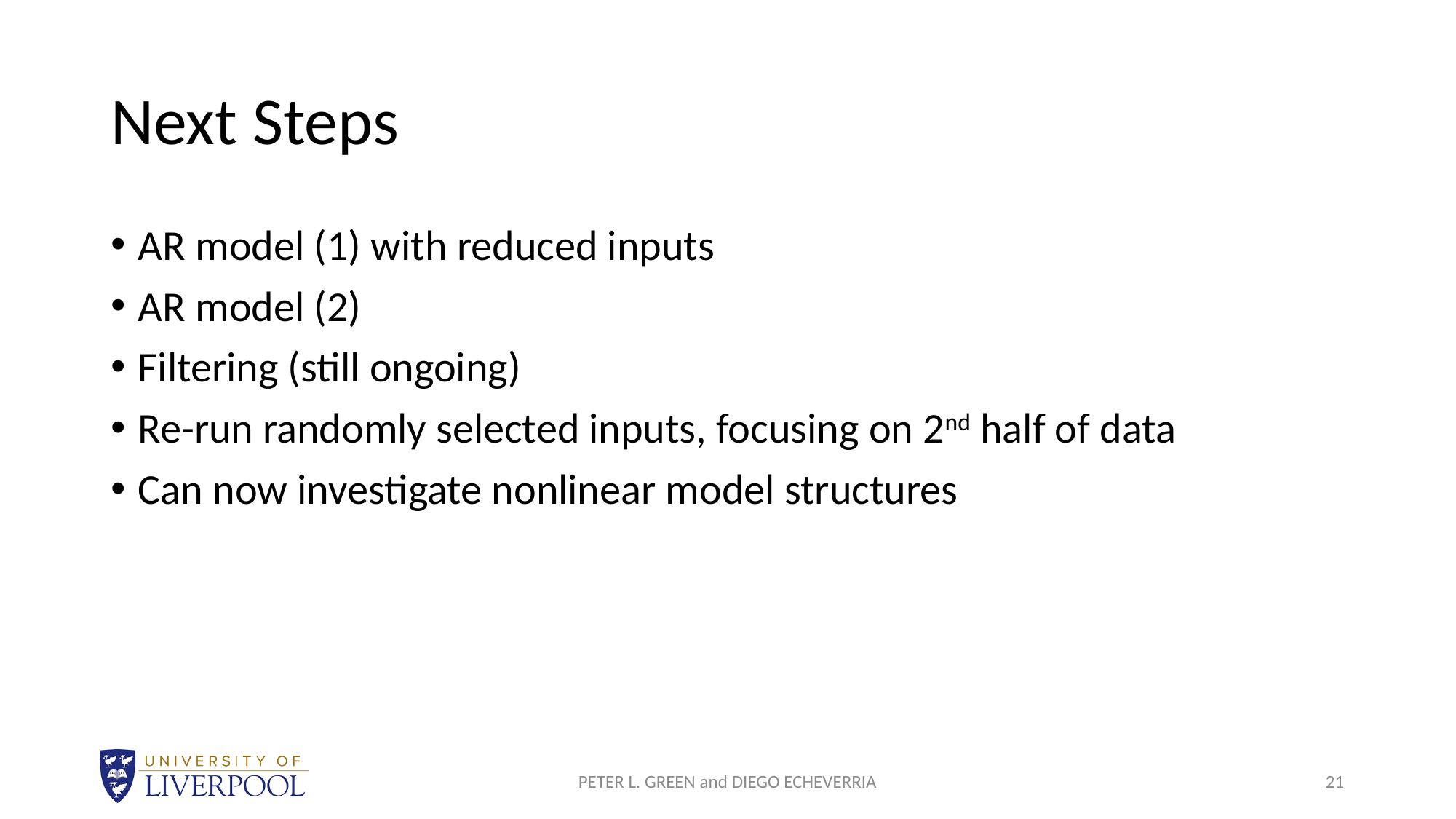

# Next Steps
AR model (1) with reduced inputs
AR model (2)
Filtering (still ongoing)
Re-run randomly selected inputs, focusing on 2nd half of data
Can now investigate nonlinear model structures
PETER L. GREEN and DIEGO ECHEVERRIA
21